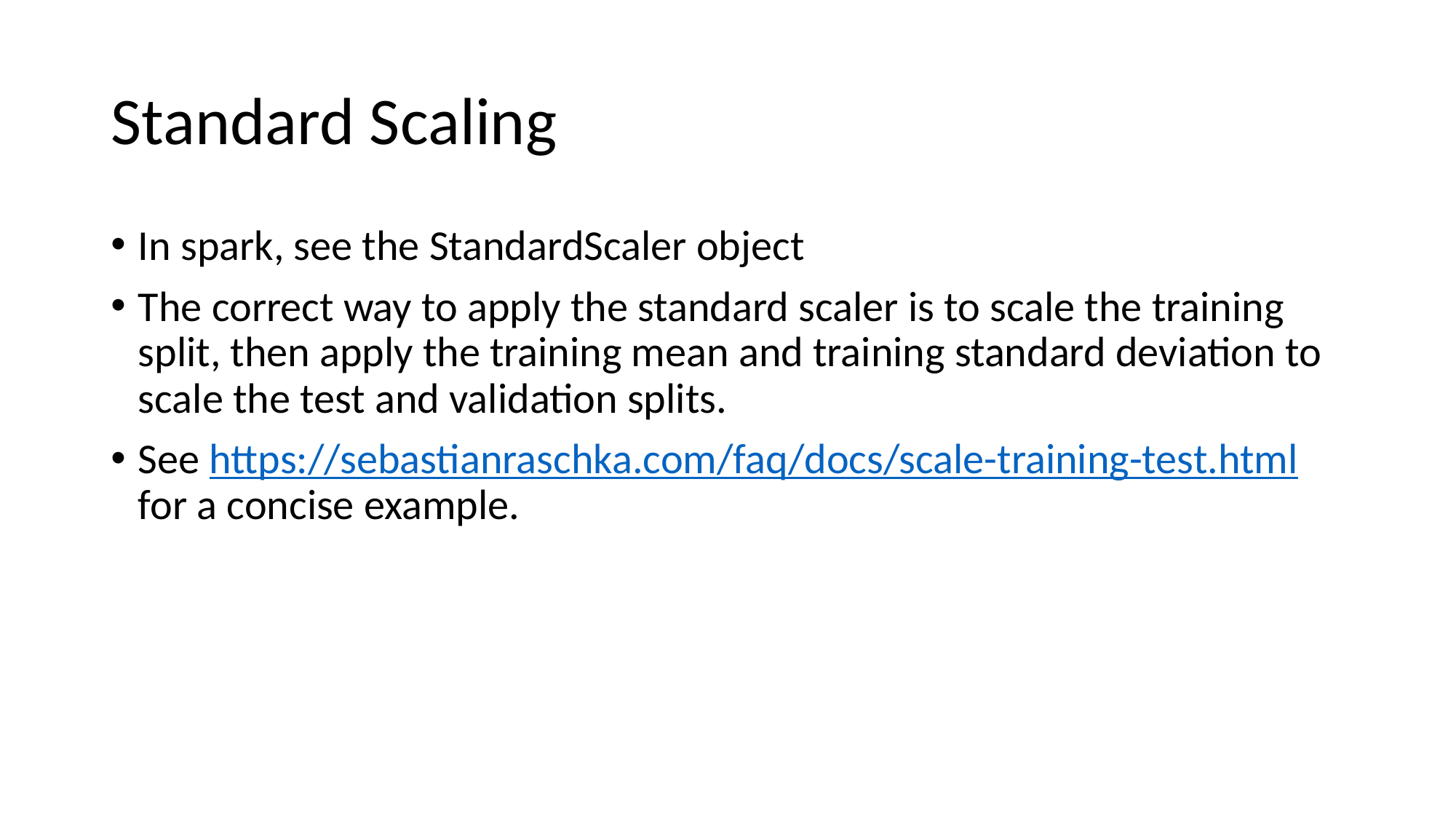

# Standard Scaling
In spark, see the StandardScaler object
The correct way to apply the standard scaler is to scale the training split, then apply the training mean and training standard deviation to scale the test and validation splits.
See https://sebastianraschka.com/faq/docs/scale-training-test.html for a concise example.